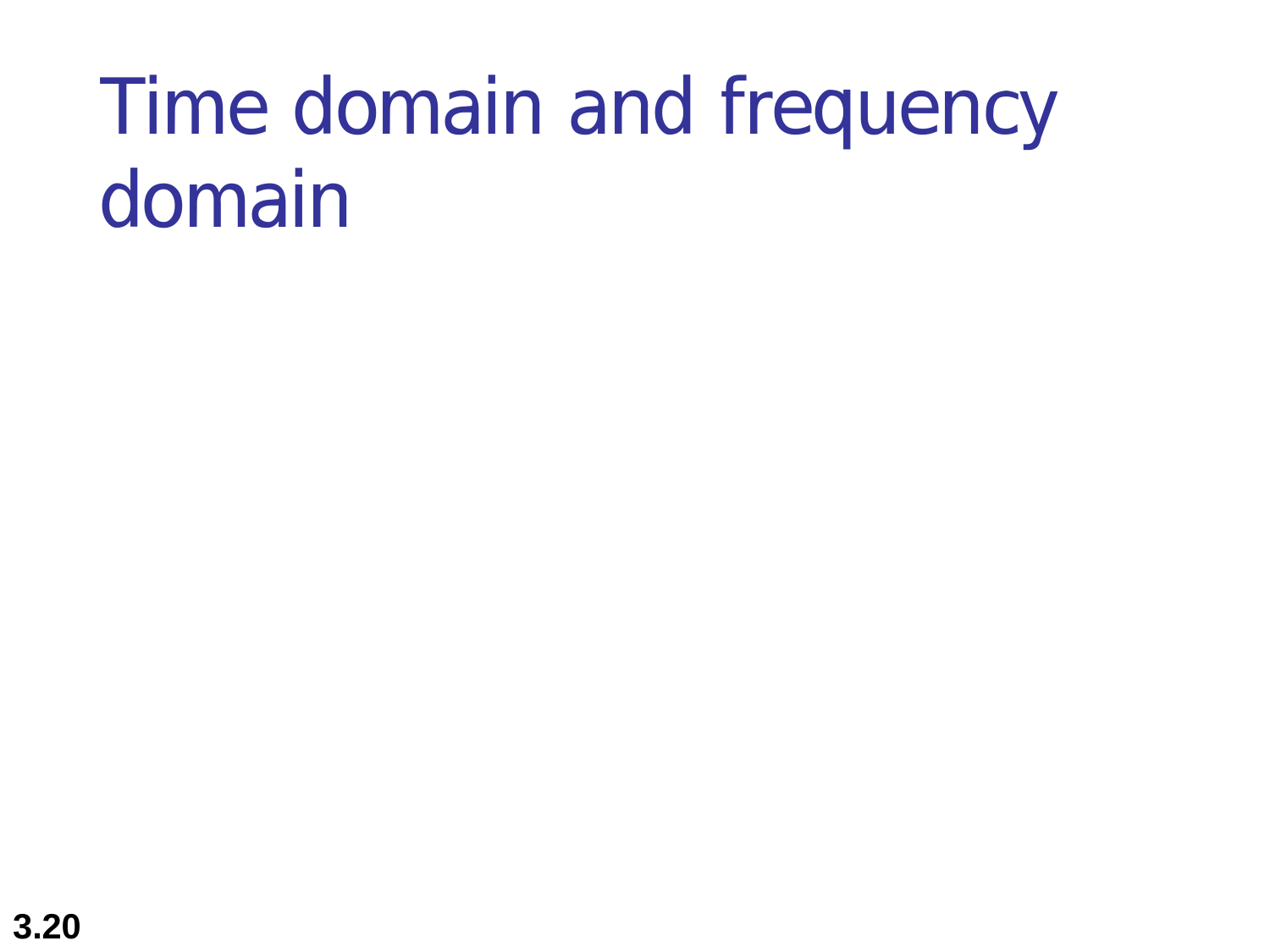

# Time domain and frequency domain

3.20